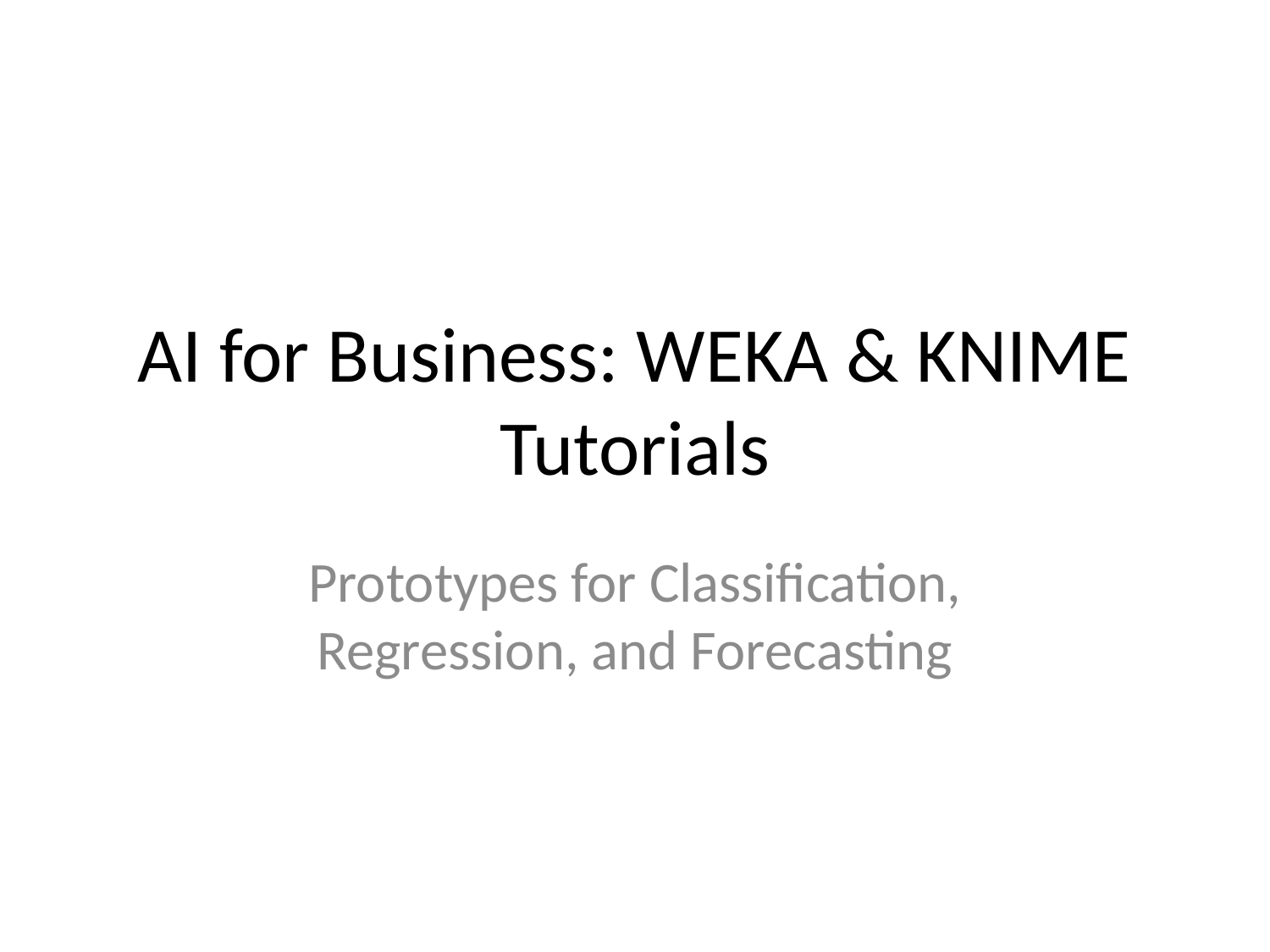

# AI for Business: WEKA & KNIME Tutorials
Prototypes for Classification, Regression, and Forecasting